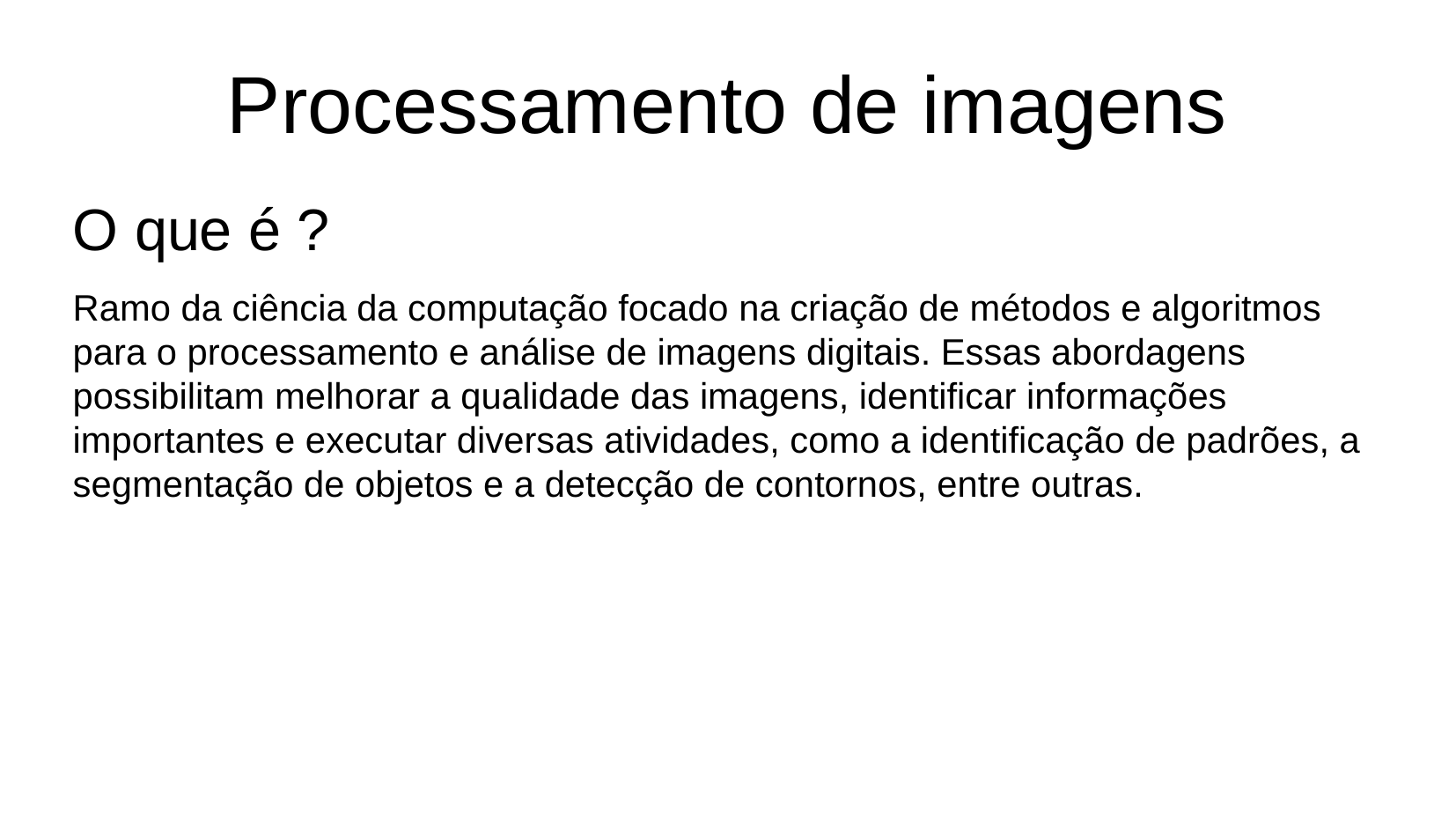

# Processamento de imagens
O que é ?
Ramo da ciência da computação focado na criação de métodos e algoritmos para o processamento e análise de imagens digitais. Essas abordagens possibilitam melhorar a qualidade das imagens, identificar informações importantes e executar diversas atividades, como a identificação de padrões, a segmentação de objetos e a detecção de contornos, entre outras.